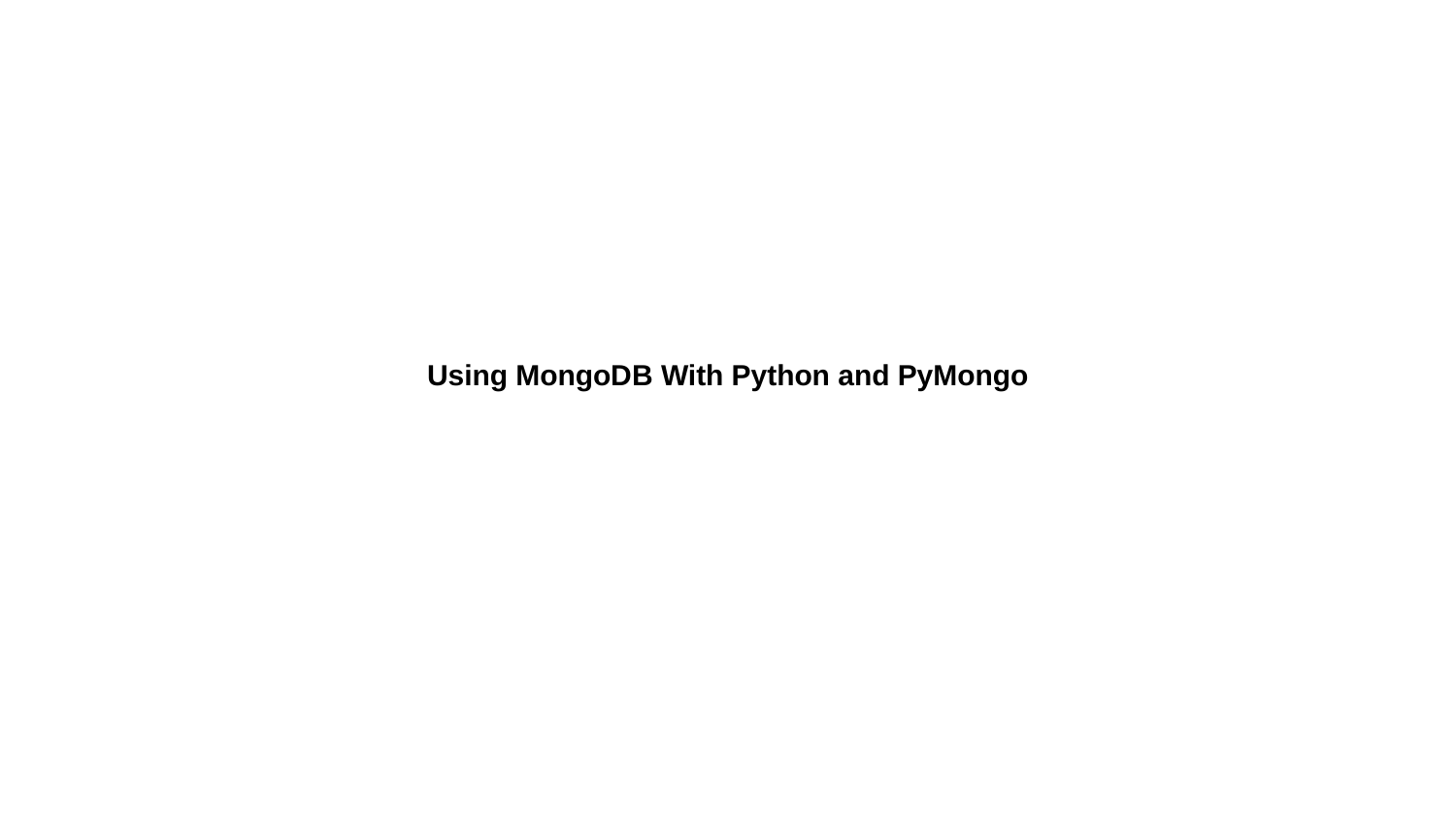

# Using MongoDB With Python and PyMongo